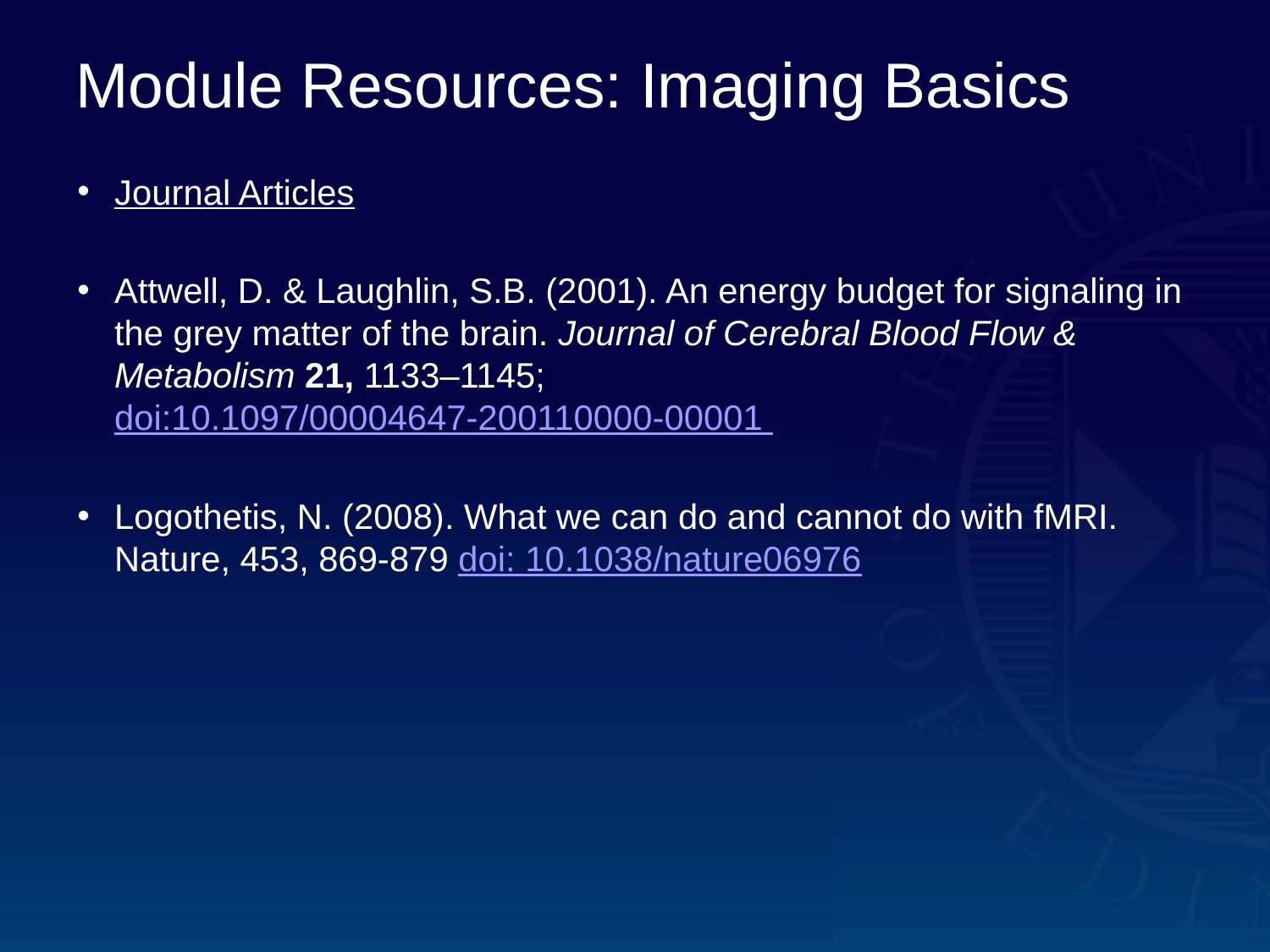

# Module Resources: Imaging Basics
Journal Articles

Attwell, D. & Laughlin, S.B. (2001). An energy budget for signaling in the grey matter of the brain. Journal of Cerebral Blood Flow & Metabolism 21, 1133–1145; doi:10.1097/00004647-200110000-00001

Logothetis, N. (2008). What we can do and cannot do with fMRI. Nature, 453, 869-879 doi: 10.1038/nature06976